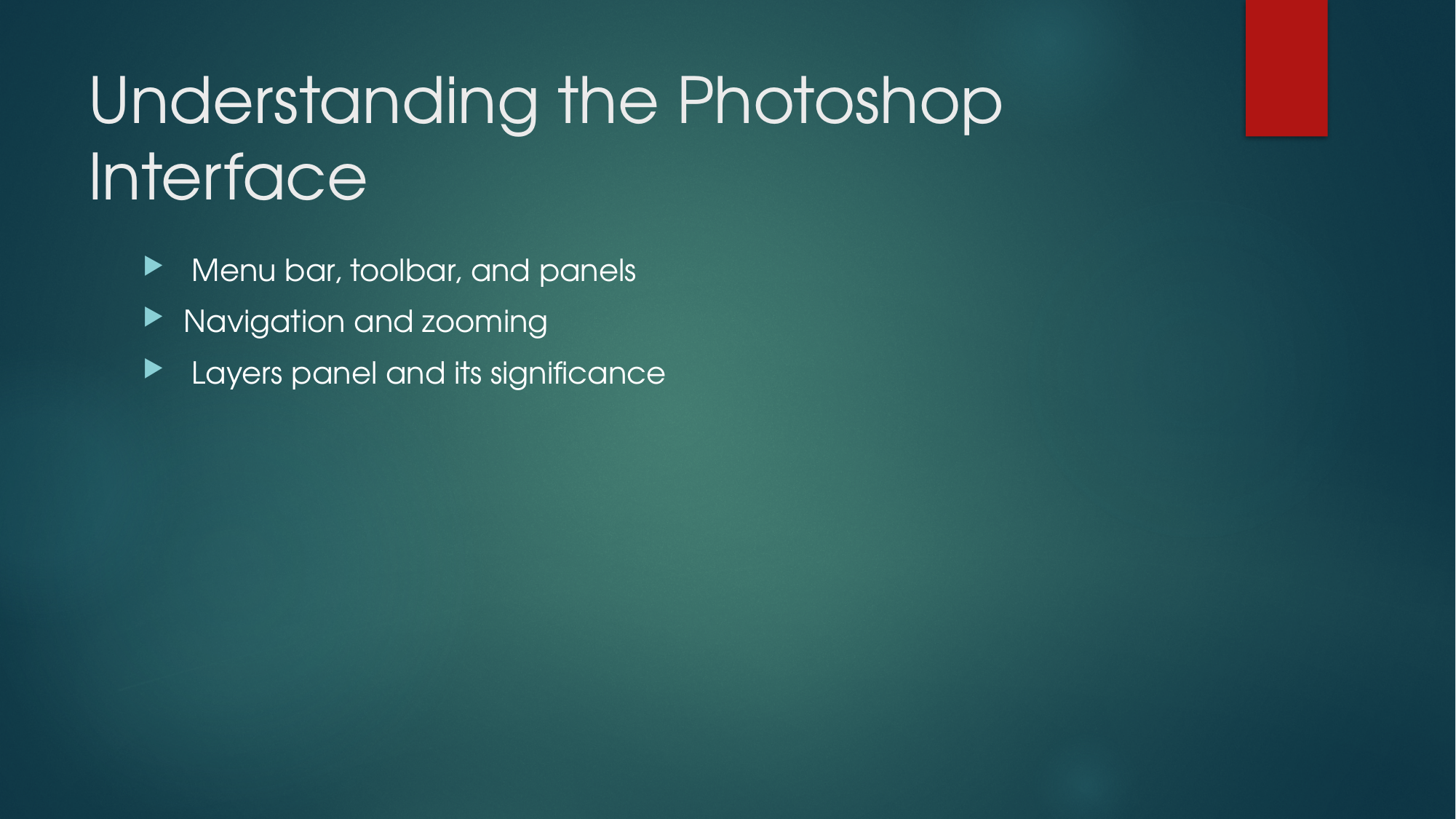

# Understanding the Photoshop Interface
 Menu bar, toolbar, and panels
Navigation and zooming
 Layers panel and its significance